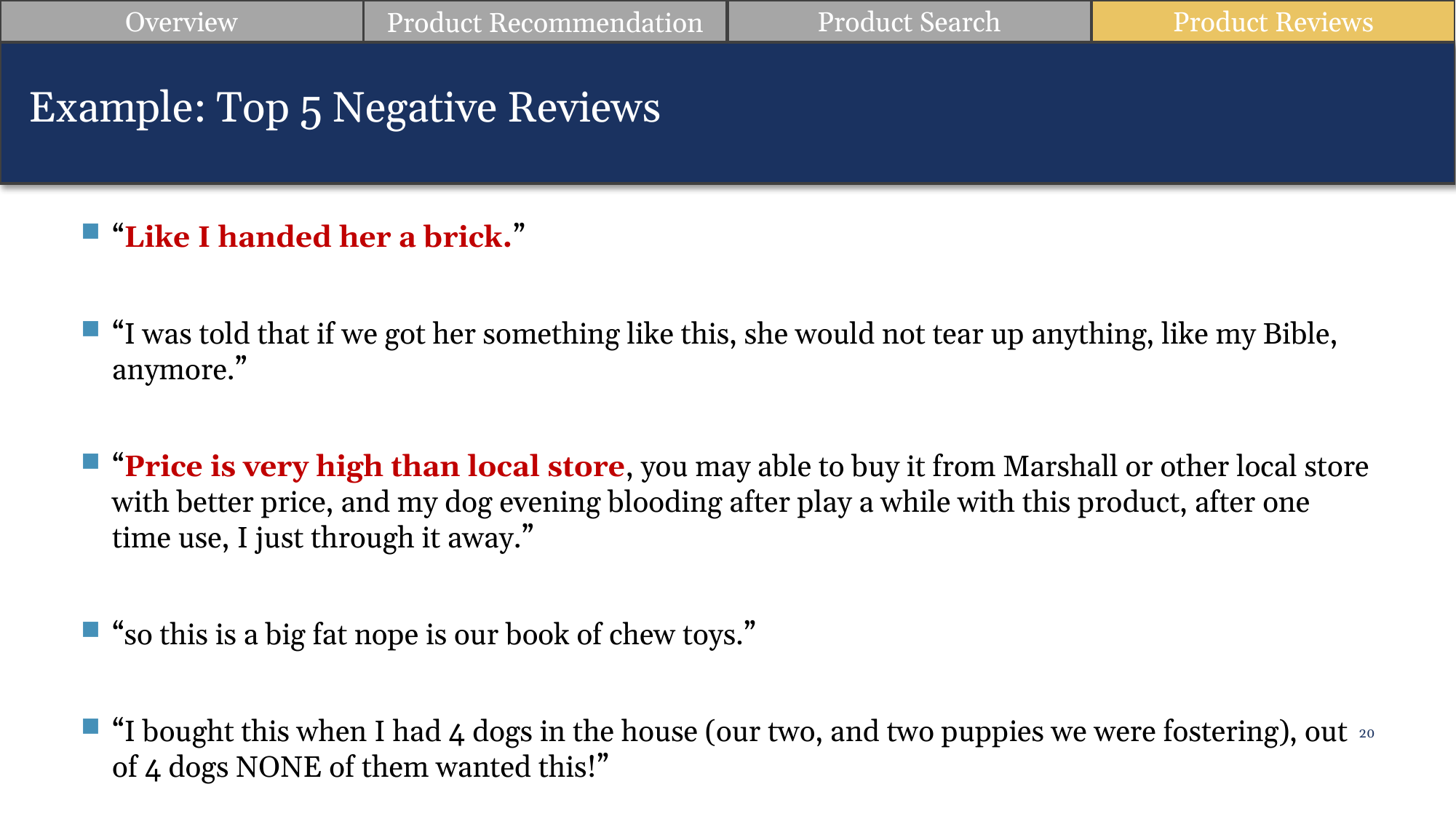

Product Search
Product Reviews
Overview
Product Recommendation
Example: Top 5 Negative Reviews
“Like I handed her a brick.”

“I was told that if we got her something like this, she would not tear up anything, like my Bible, anymore.”

“Price is very high than local store, you may able to buy it from Marshall or other local store with better price, and my dog evening blooding after play a while with this product, after one time use, I just through it away.”

“so this is a big fat nope is our book of chew toys.”

“I bought this when I had 4 dogs in the house (our two, and two puppies we were fostering), out of 4 dogs NONE of them wanted this!”
20